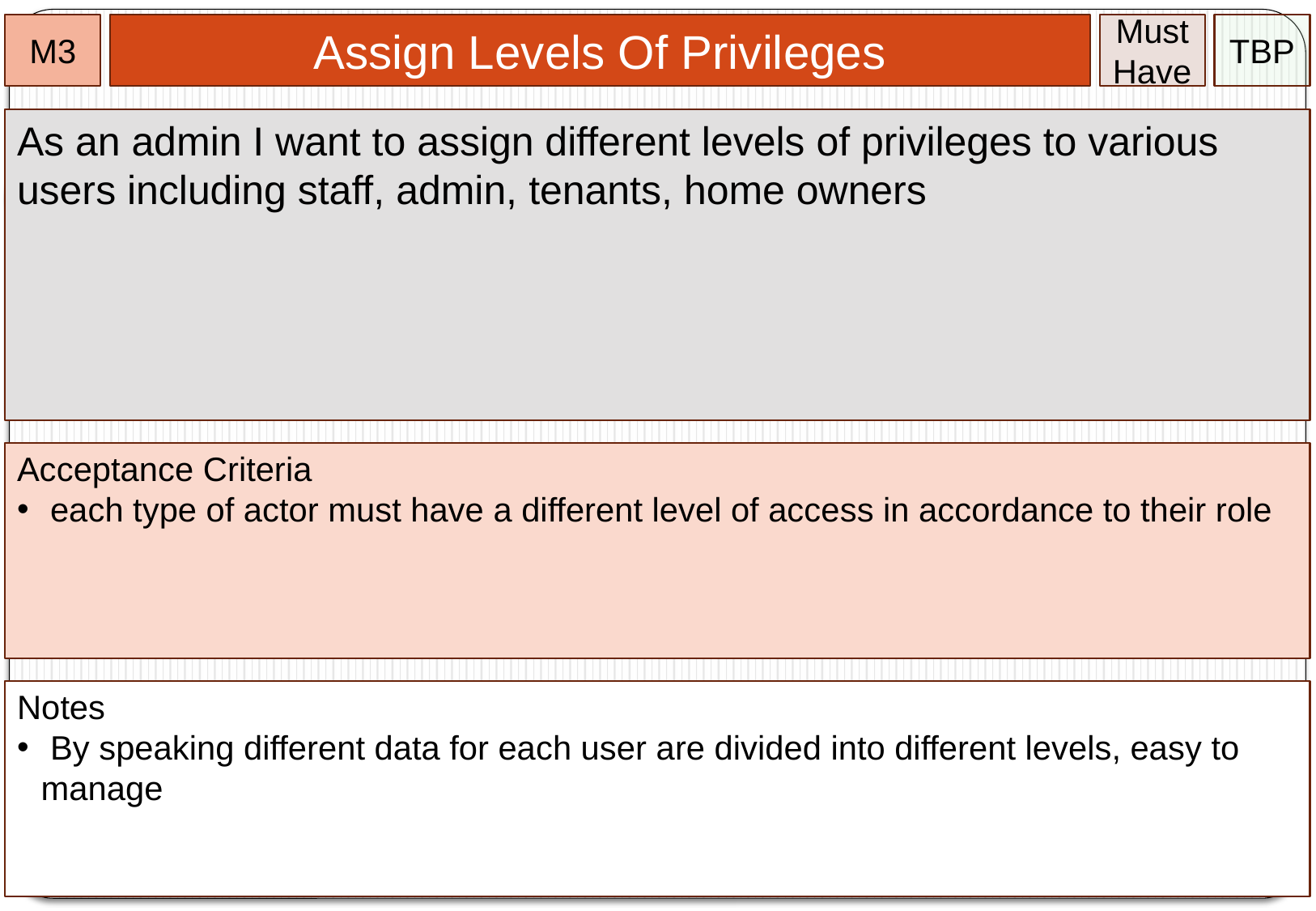

M3
Assign Levels Of Privileges
Must
Have
TBP
As an admin I want to assign different levels of privileges to various users including staff, admin, tenants, home owners
Acceptance Criteria
 each type of actor must have a different level of access in accordance to their role
Notes
 By speaking different data for each user are divided into different levels, easy to manage